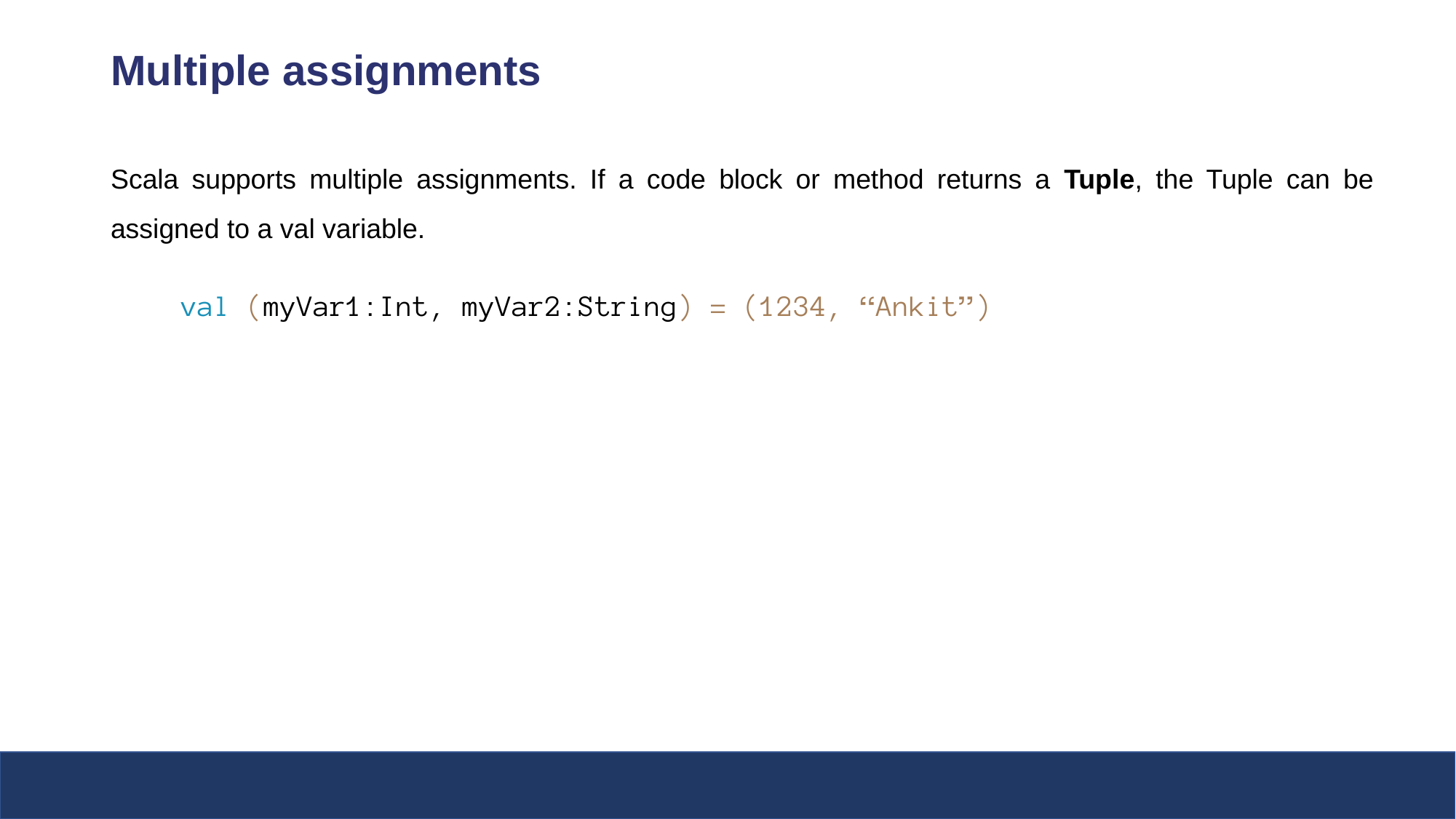

Multiple assignments
Scala supports multiple assignments. If a code block or method returns a Tuple, the Tuple can be assigned to a val variable.
val (myVar1:Int, myVar2:String) = (1234, “Ankit”)
43